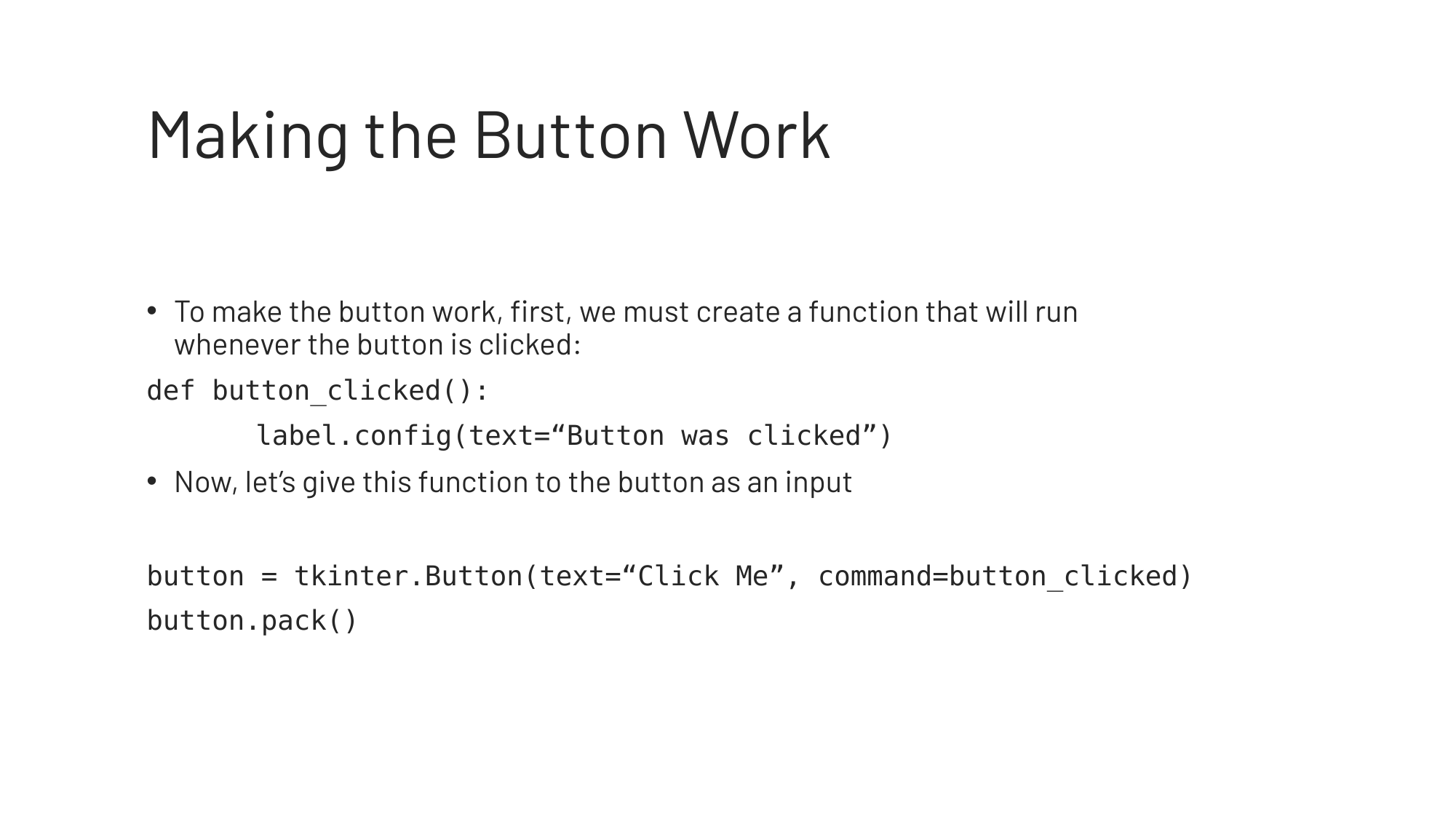

# Making the Button Work
To make the button work, first, we must create a function that will run whenever the button is clicked:
def button_clicked():
	label.config(text=“Button was clicked”)
Now, let’s give this function to the button as an input

button = tkinter.Button(text=“Click Me”, command=button_clicked)
button.pack()